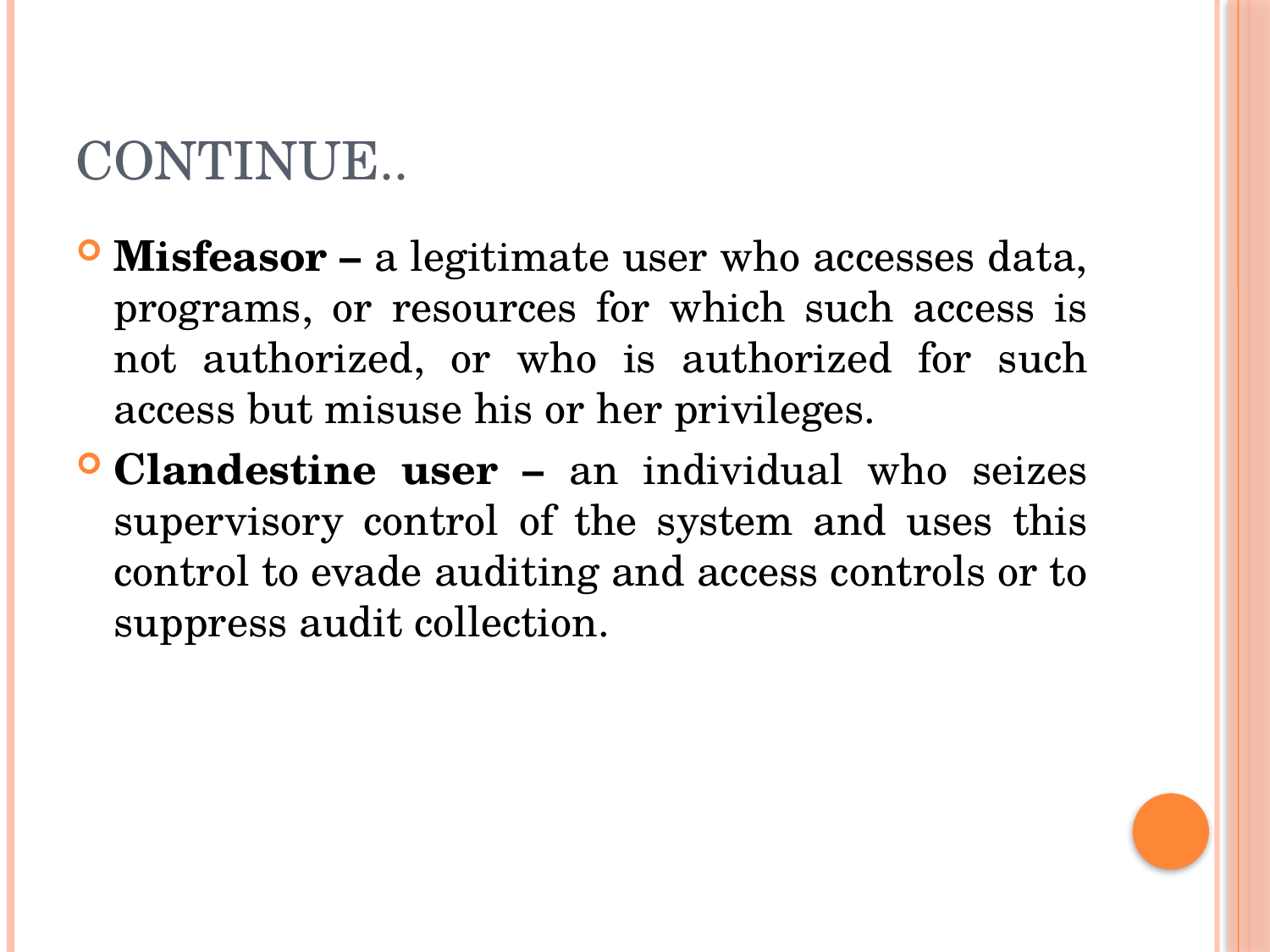

# Continue..
Misfeasor – a legitimate user who accesses data, programs, or resources for which such access is not authorized, or who is authorized for such access but misuse his or her privileges.
Clandestine user – an individual who seizes supervisory control of the system and uses this control to evade auditing and access controls or to suppress audit collection.